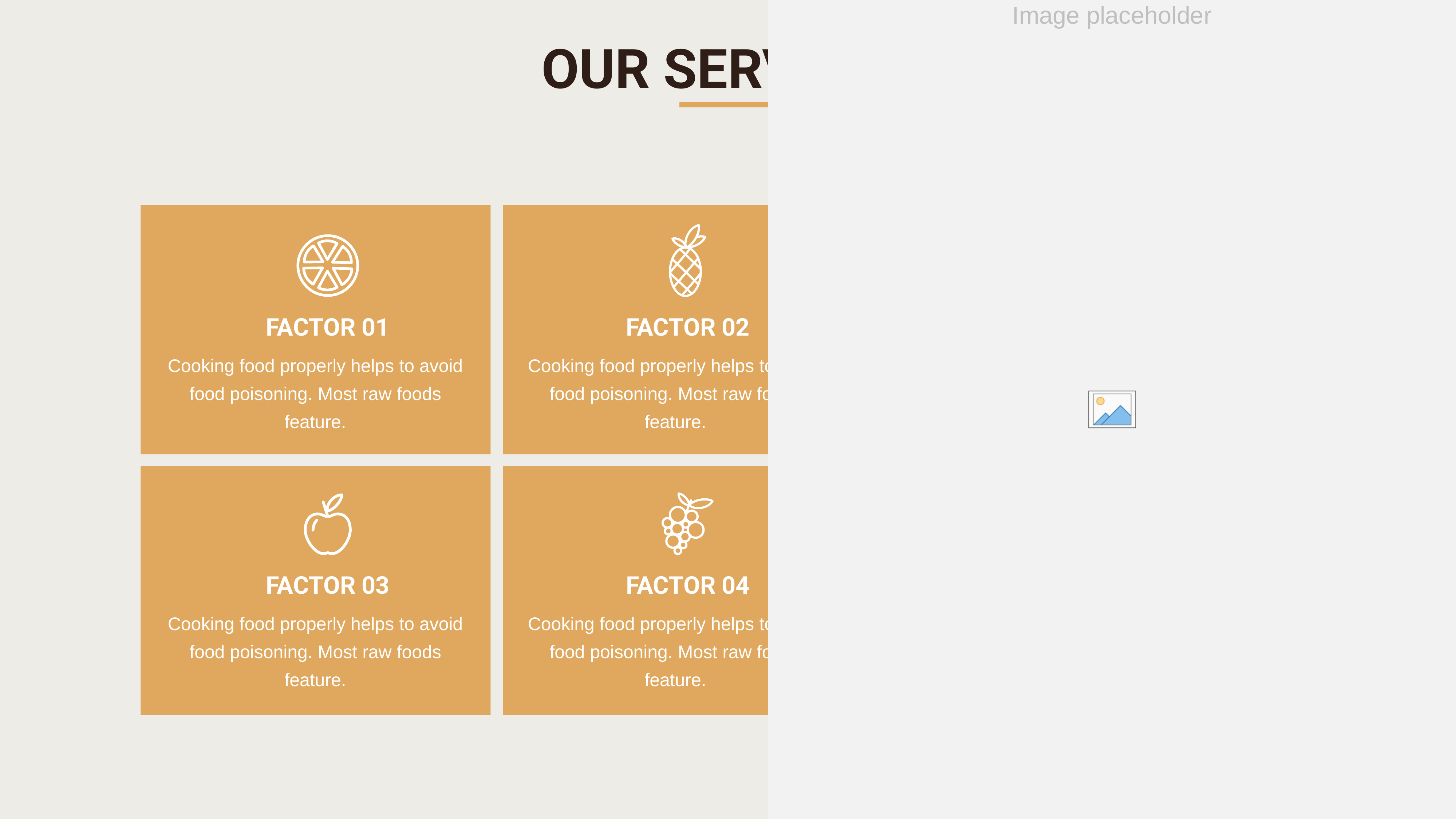

OUR SERVICES

FACTOR 01
FACTOR 02
Cooking food properly helps to avoid food poisoning. Most raw foods feature.
Cooking food properly helps to avoid food poisoning. Most raw foods feature.

FACTOR 03
FACTOR 04
Cooking food properly helps to avoid food poisoning. Most raw foods feature.
Cooking food properly helps to avoid food poisoning. Most raw foods feature.